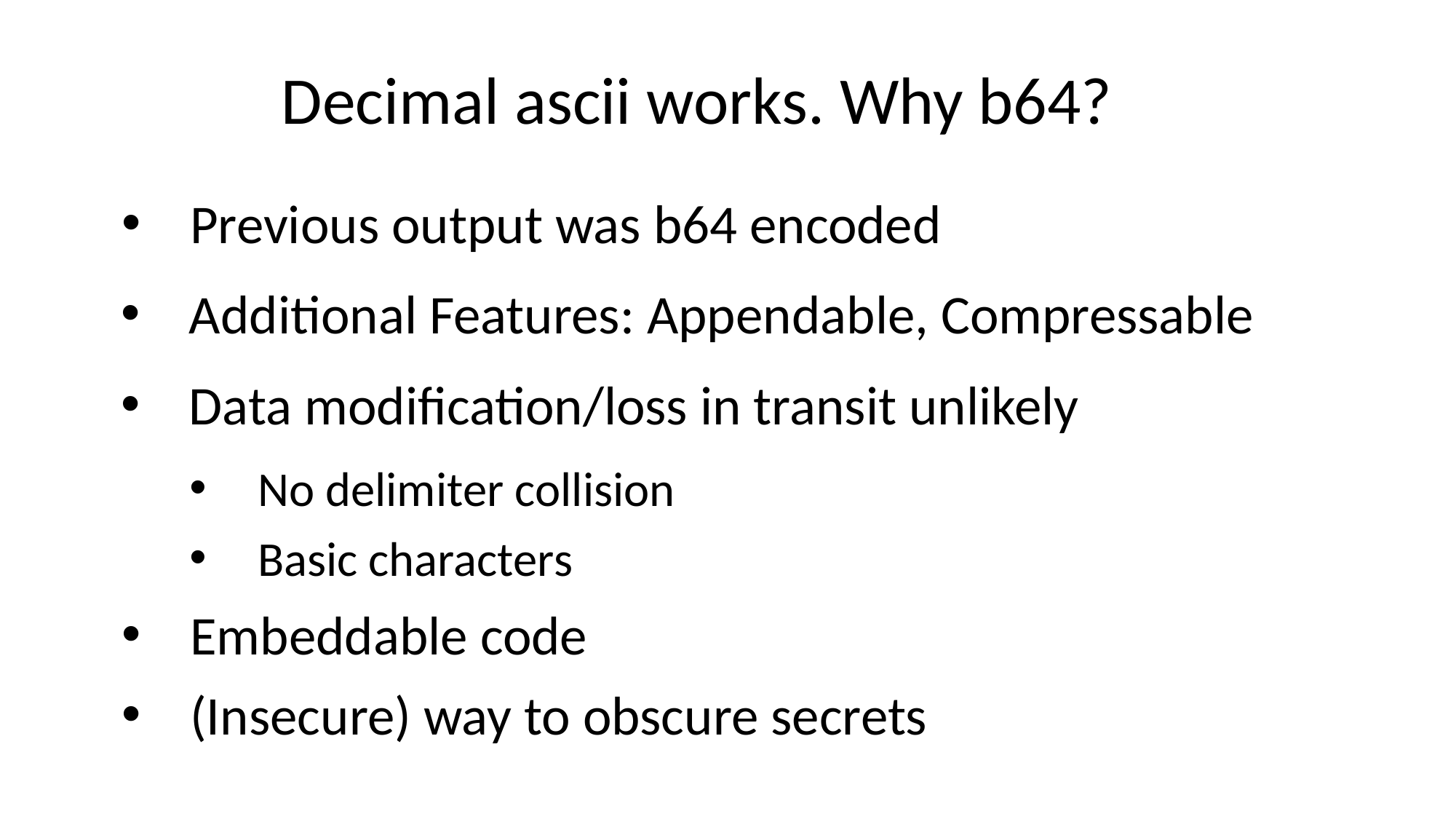

Decimal ascii works. Why b64?
Previous output was b64 encoded
Additional Features: Appendable, Compressable
Data modification/loss in transit unlikely
No delimiter collision
Basic characters
Embeddable code
(Insecure) way to obscure secrets